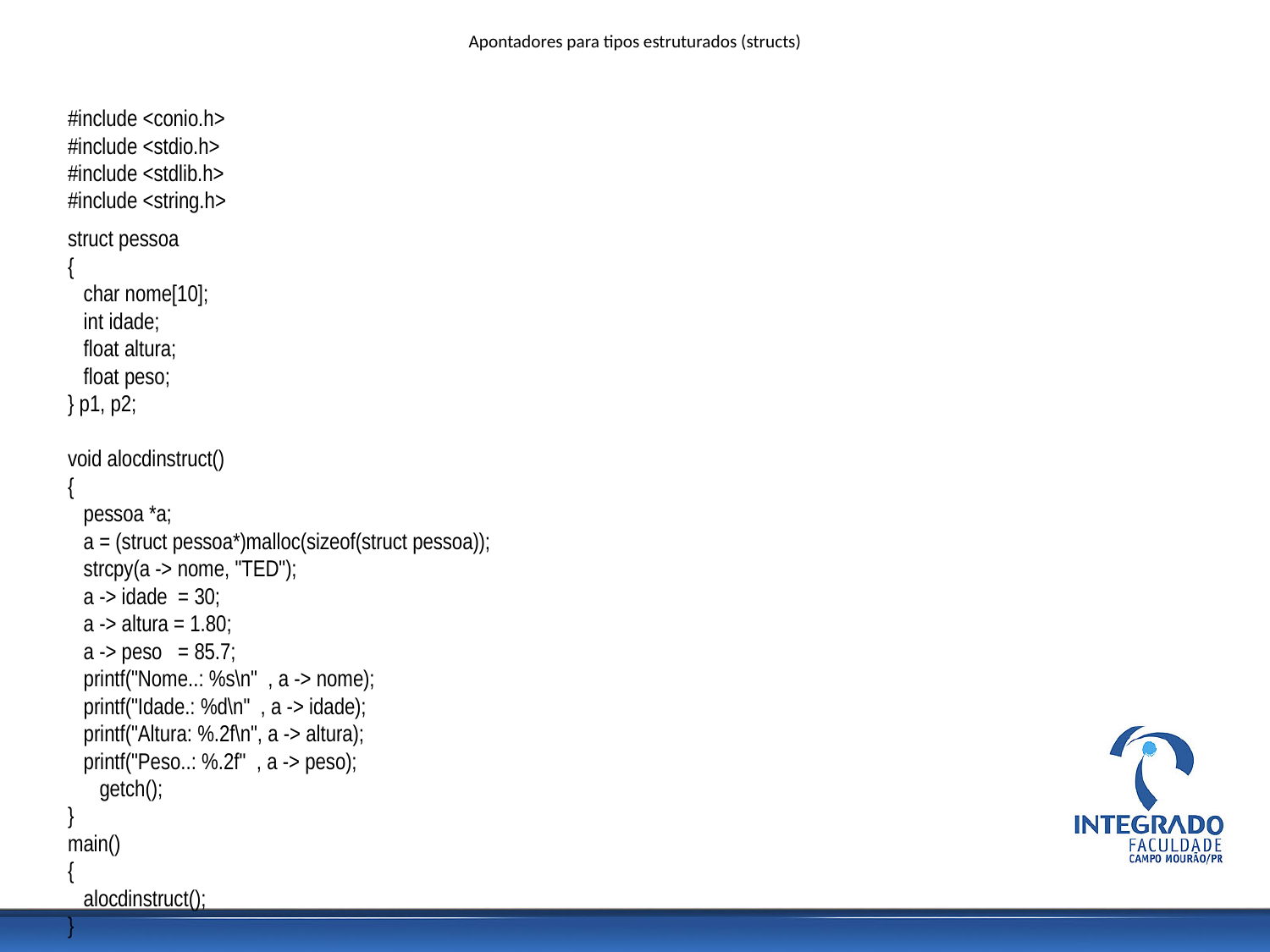

# Apontadores para tipos estruturados (structs)
#include <conio.h>
#include <stdio.h>
#include <stdlib.h>
#include <string.h>
struct pessoa
{
   char nome[10];
   int idade;
   float altura;
   float peso;
} p1, p2;

void alocdinstruct()
{
   pessoa *a;
   a = (struct pessoa*)malloc(sizeof(struct pessoa));
   strcpy(a -> nome, "TED");
   a -> idade  = 30;
   a -> altura = 1.80;
   a -> peso   = 85.7;
   printf("Nome..: %s\n"  , a -> nome);
   printf("Idade.: %d\n"  , a -> idade);
   printf("Altura: %.2f\n", a -> altura);
   printf("Peso..: %.2f"  , a -> peso);
      getch();
}
main()
{
   alocdinstruct();
}